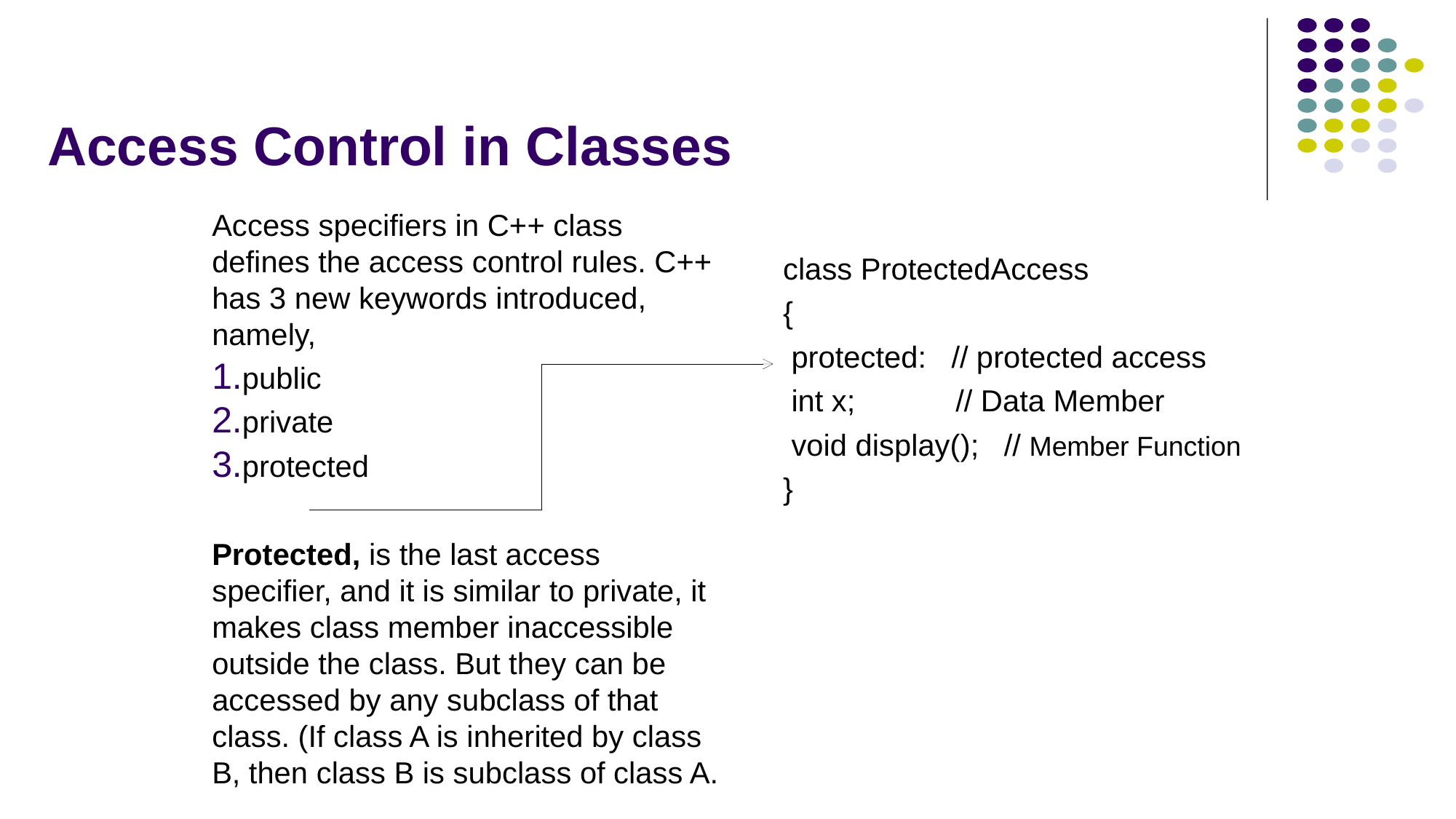

# Access Control in Classes
Access specifiers in C++ class defines the access control rules. C++ has 3 new keywords introduced, namely,
public
private
protected

Protected, is the last access specifier, and it is similar to private, it makes class member inaccessible outside the class. But they can be accessed by any subclass of that class. (If class A is inherited by class B, then class B is subclass of class A.

class ProtectedAccess
{
 protected:   // protected access
 int x;            // Data Member
 void display();   // Member Function
}